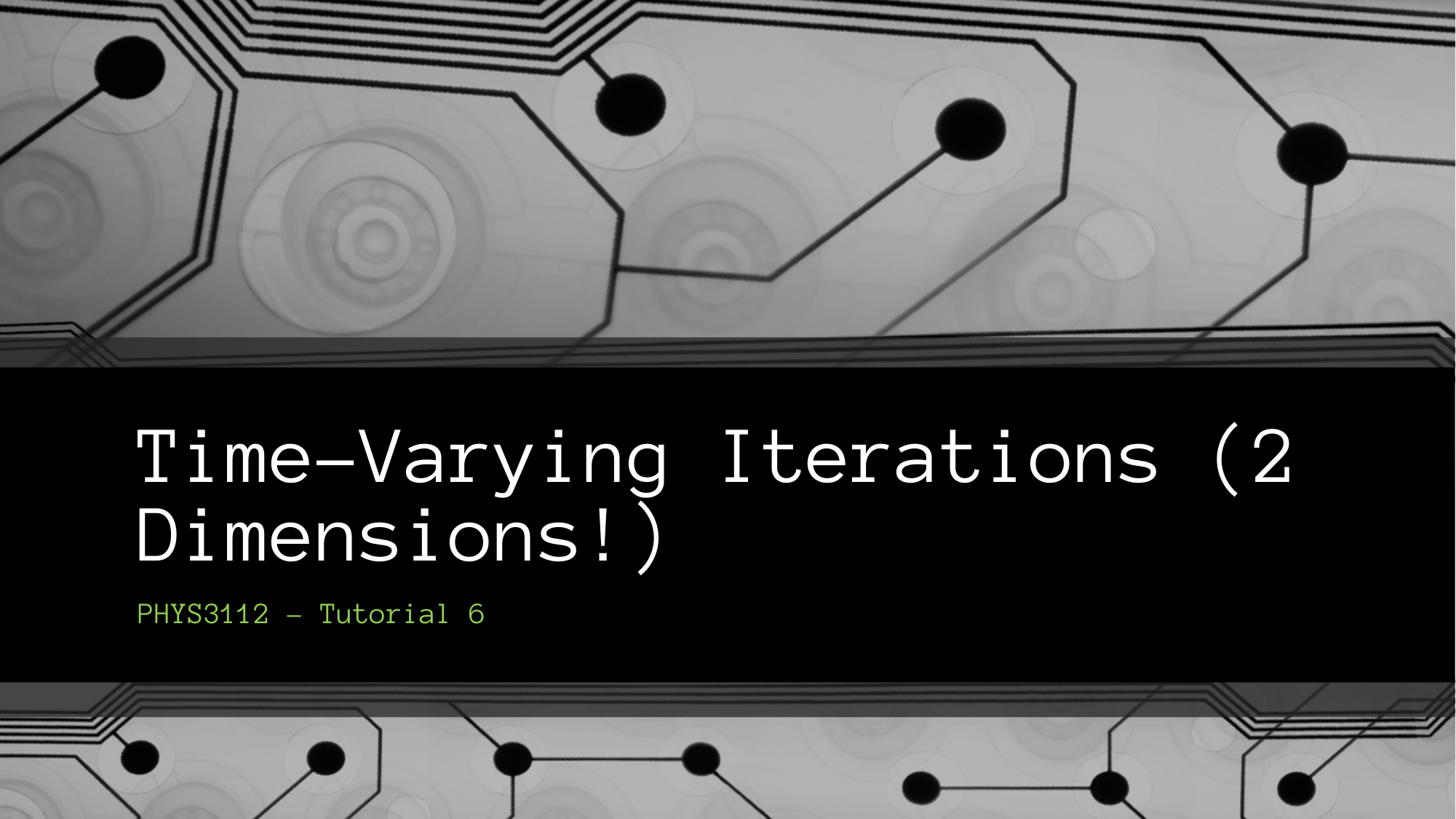

# Time-Varying Iterations (2 Dimensions!)
PHYS3112 – Tutorial 6